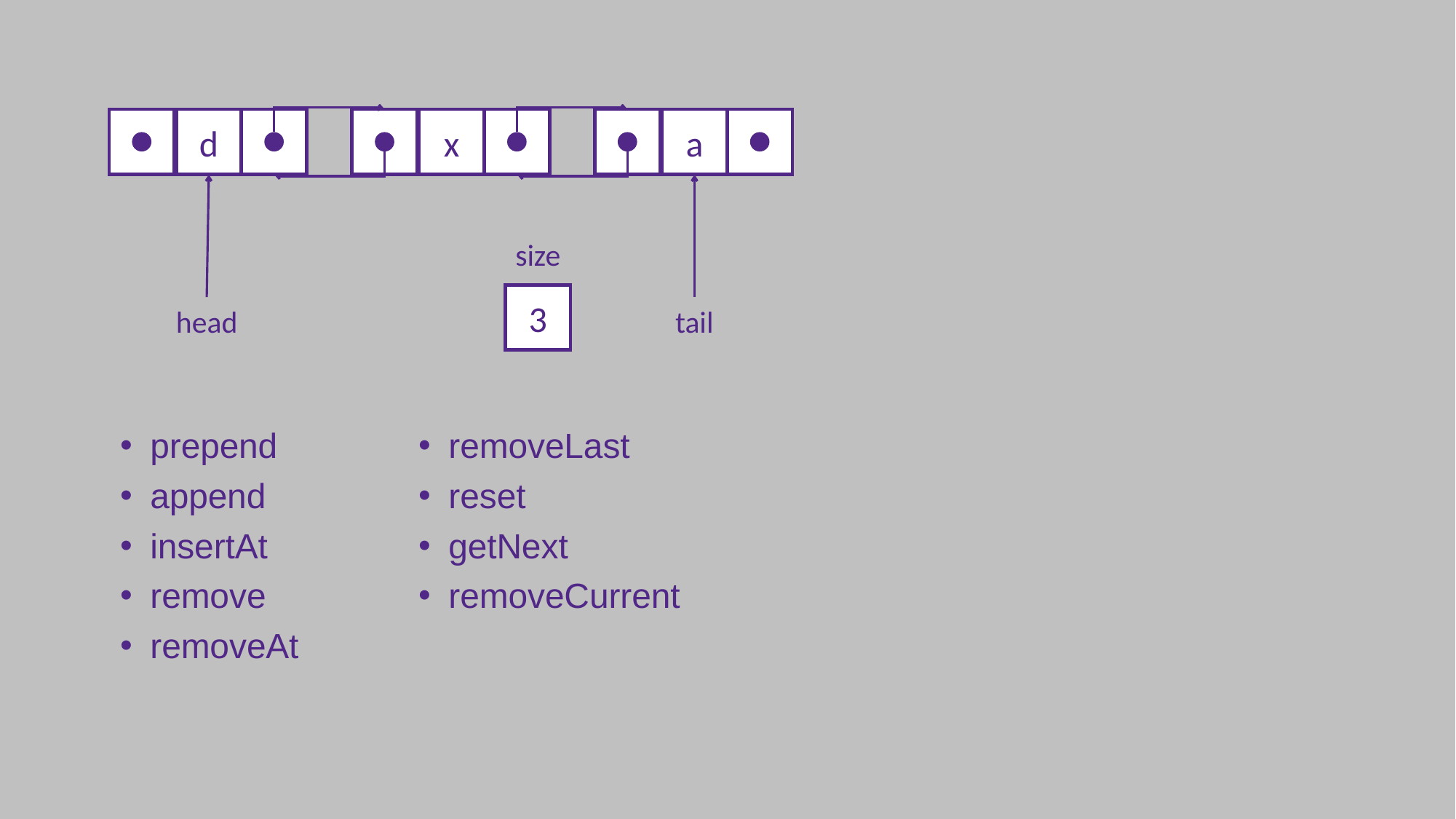

a

x

d

size
3
head
tail
prepend
append
insertAt
remove
removeAt
removeLast
reset
getNext
removeCurrent